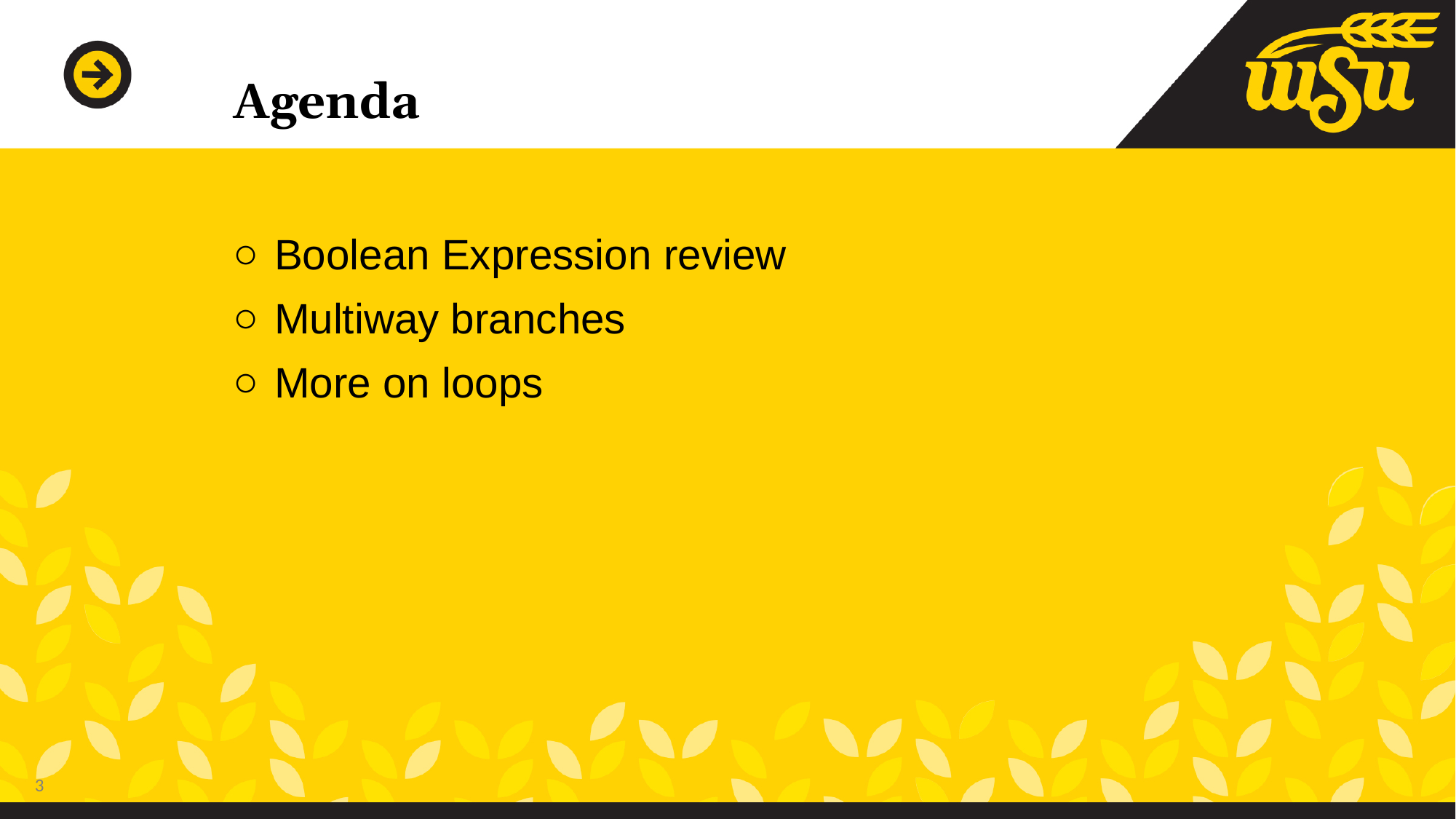

# Agenda
Boolean Expression review
Multiway branches
More on loops